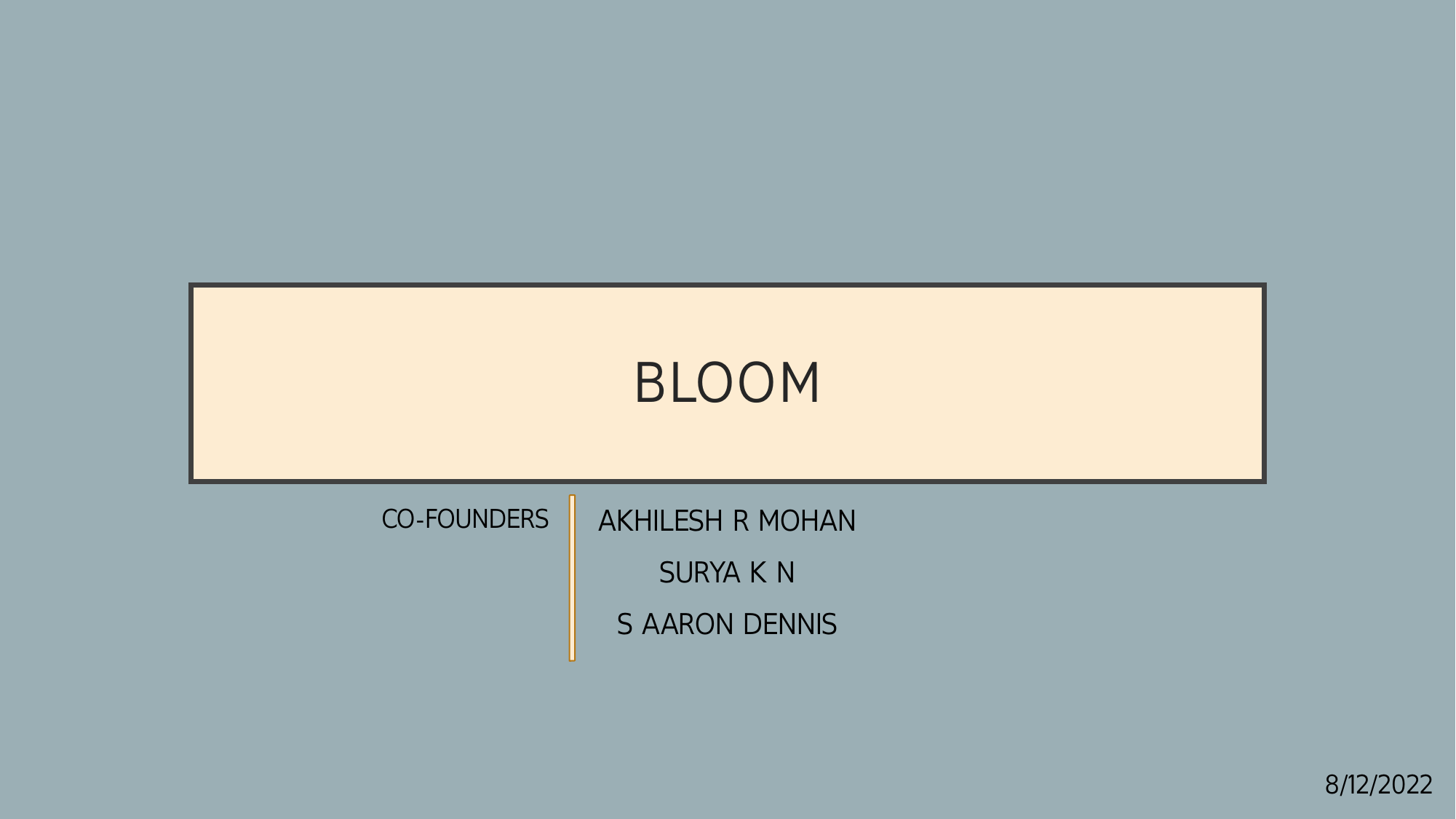

# BLOOM
AKHILESH R MOHAN
SURYA K N
S AARON DENNIS

CO-FOUNDERS

8/12/2022